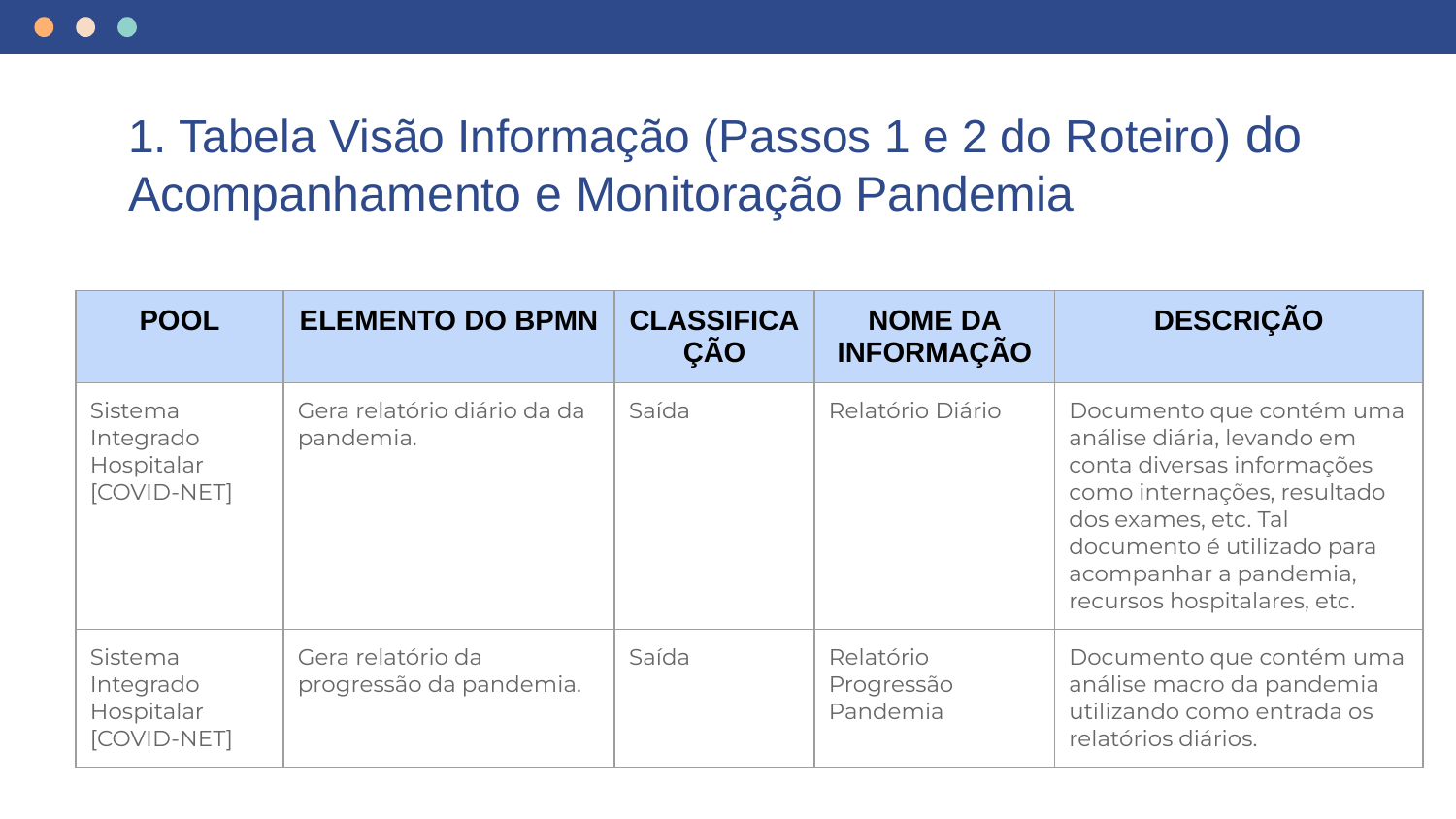

# 1. Tabela Visão Informação (Passos 1 e 2 do Roteiro) do  Acompanhamento e Monitoração Pandemia
| POOL | ELEMENTO DO BPMN | CLASSIFICAÇÃO | NOME DA INFORMAÇÃO | DESCRIÇÃO |
| --- | --- | --- | --- | --- |
| Sistema Integrado Hospitalar [COVID-NET] | Gera relatório diário da da pandemia. | Saída | Relatório Diário | Documento que contém uma análise diária, levando em conta diversas informações como internações, resultado dos exames, etc. Tal documento é utilizado para acompanhar a pandemia, recursos hospitalares, etc. |
| Sistema Integrado Hospitalar [COVID-NET] | Gera relatório da progressão da pandemia. | Saída | Relatório Progressão Pandemia | Documento que contém uma análise macro da pandemia utilizando como entrada os relatórios diários. |